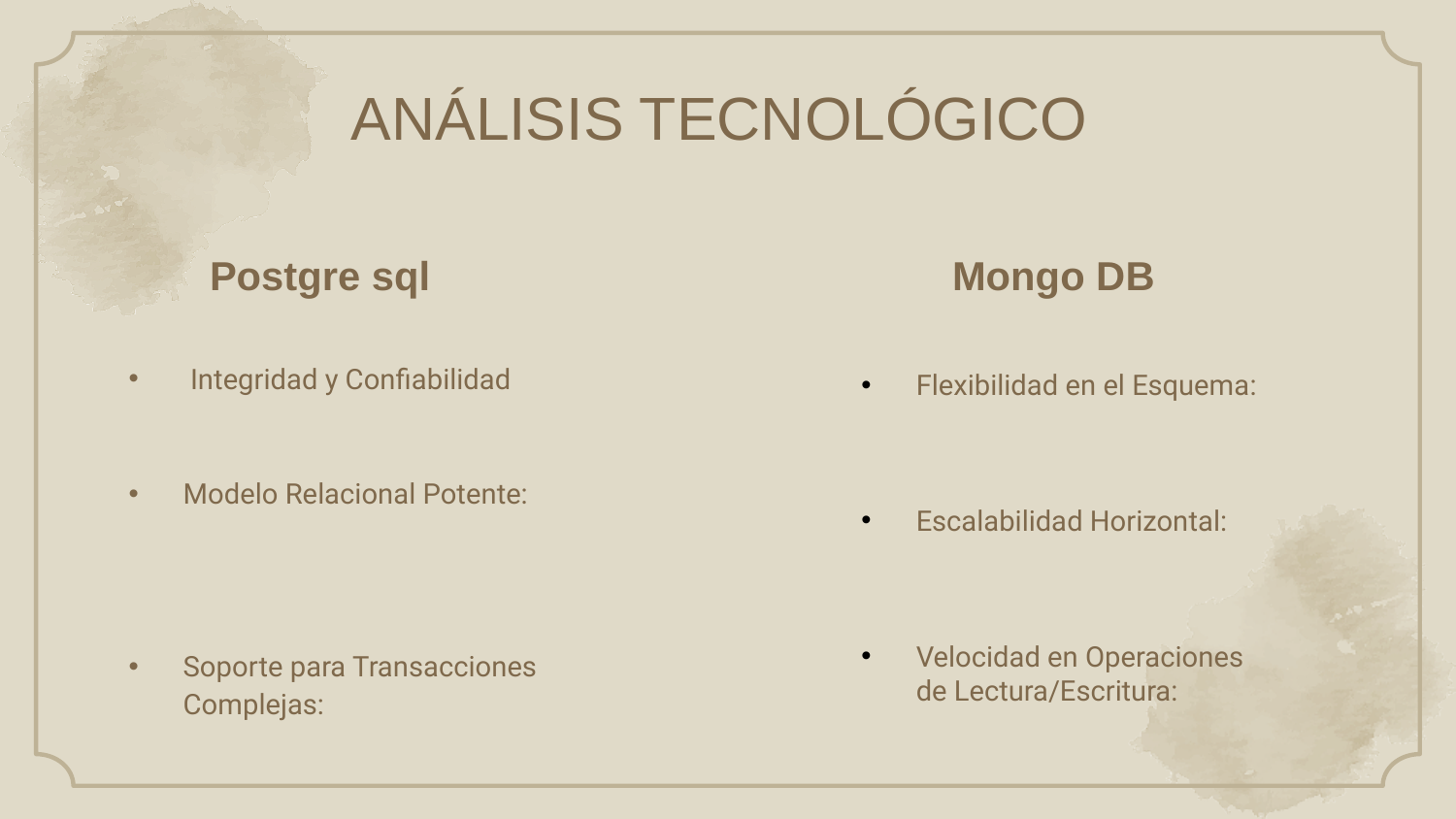

# ANÁLISIS TECNOLÓGICO
Mongo DB
Postgre sql
Flexibilidad en el Esquema: ​

Escalabilidad Horizontal:​

Velocidad en Operaciones de Lectura/Escritura:​
 Integridad y Confiabilidad

Modelo Relacional Potente:

Soporte para Transacciones Complejas: